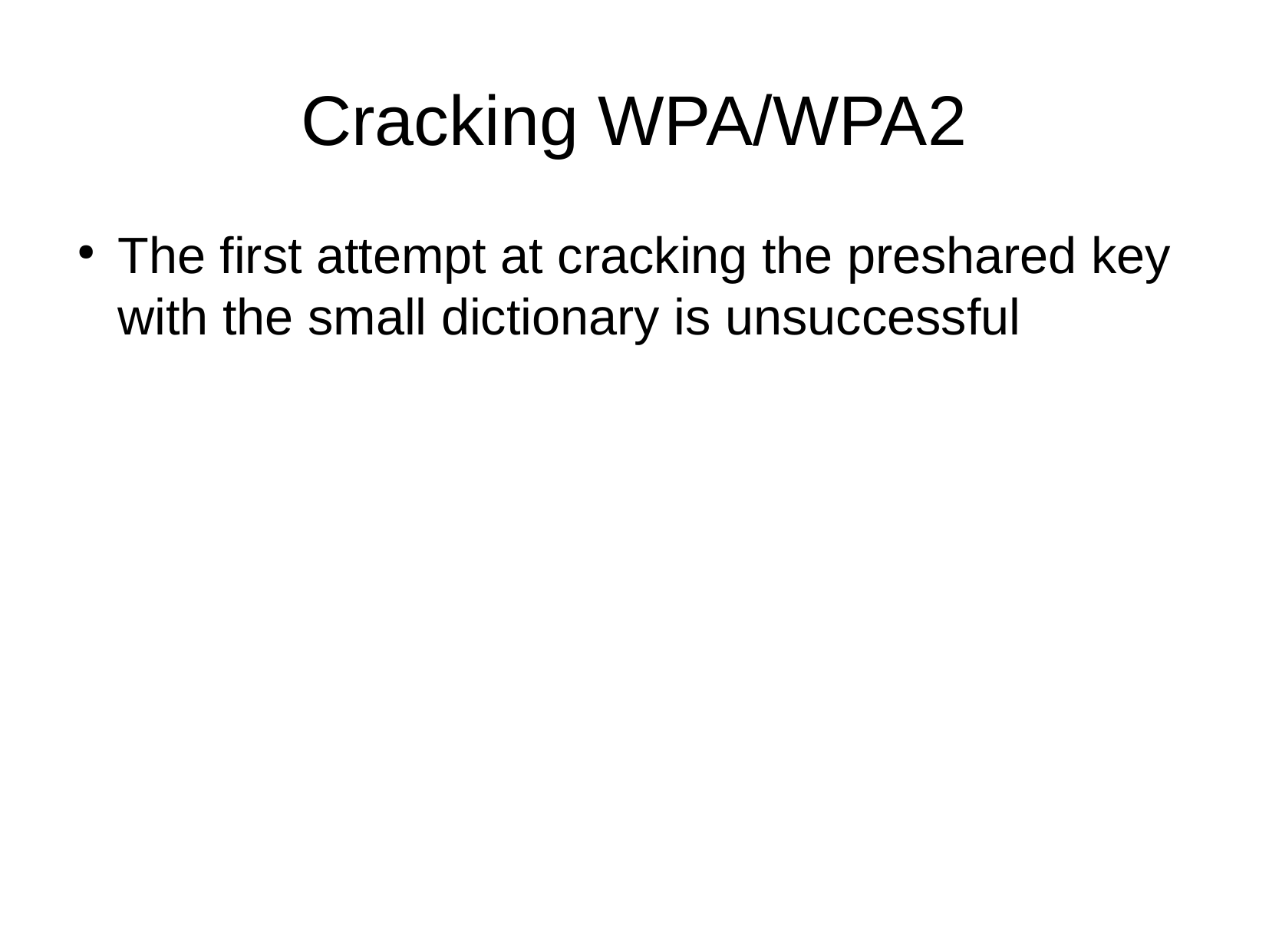

Cracking WPA/WPA2
The first attempt at cracking the preshared key with the small dictionary is unsuccessful